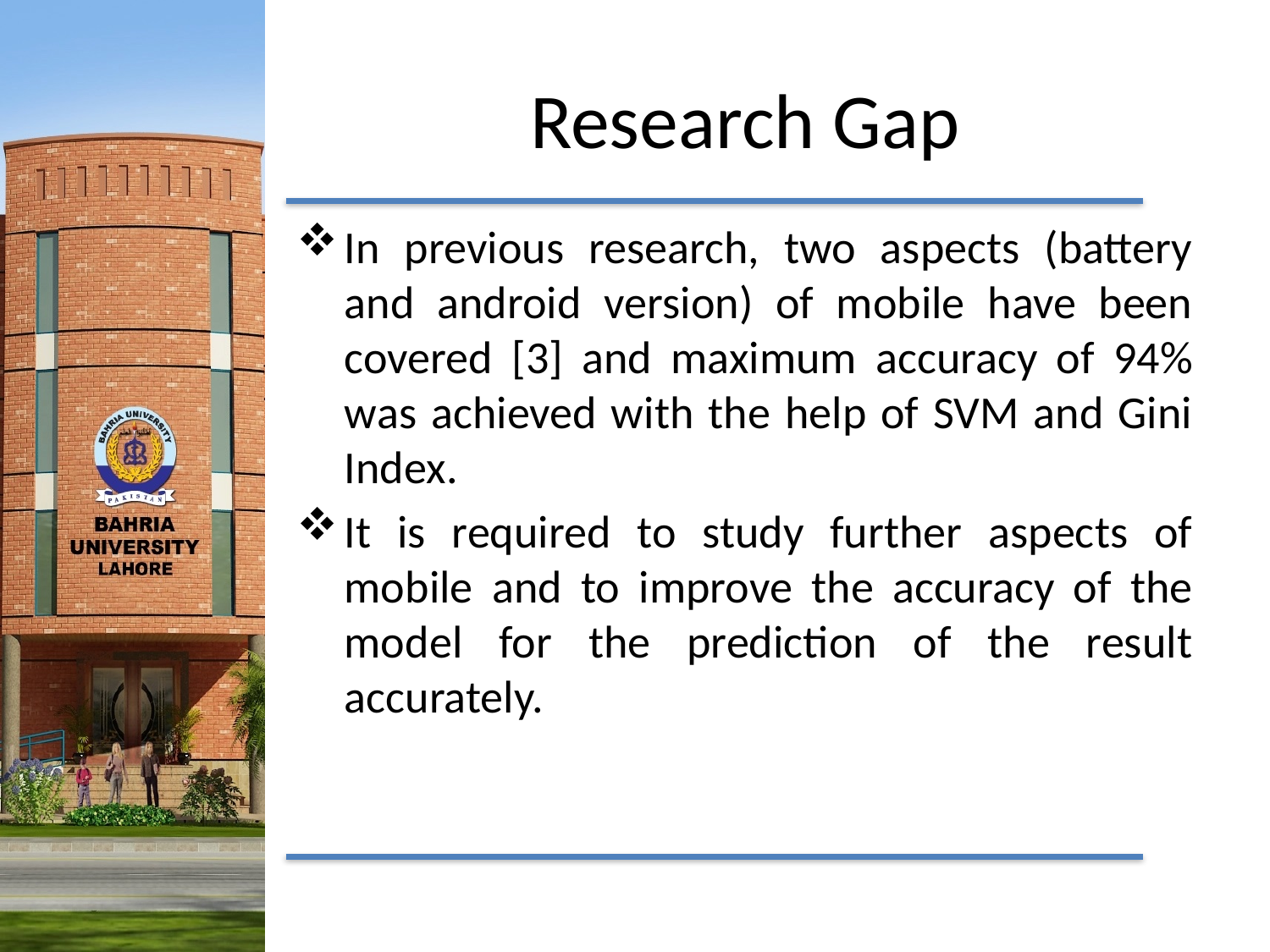

# Research Gap
In previous research, two aspects (battery and android version) of mobile have been covered [3] and maximum accuracy of 94% was achieved with the help of SVM and Gini Index.
It is required to study further aspects of mobile and to improve the accuracy of the model for the prediction of the result accurately.